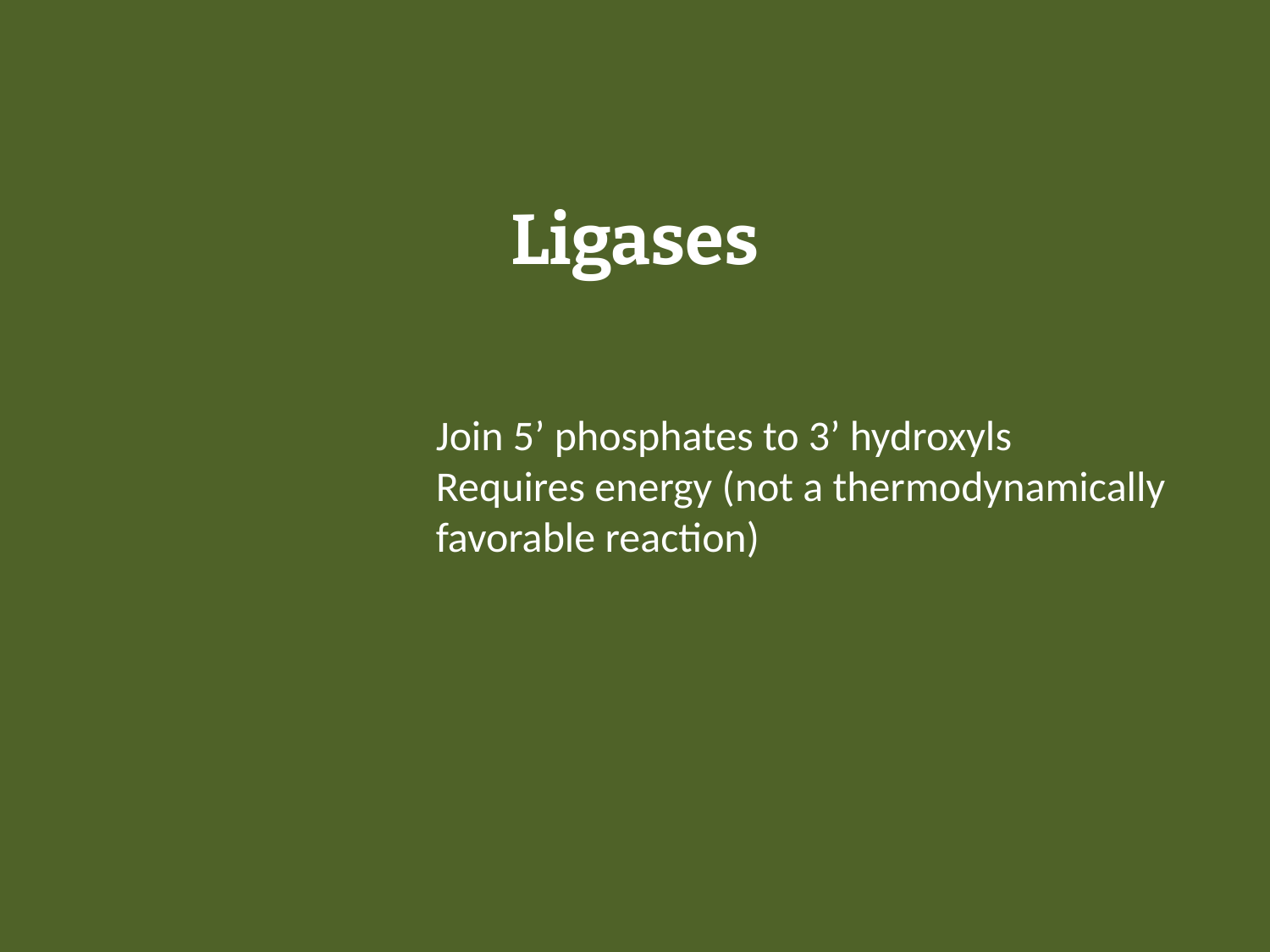

Ligases
Join 5’ phosphates to 3’ hydroxyls
Requires energy (not a thermodynamically favorable reaction)